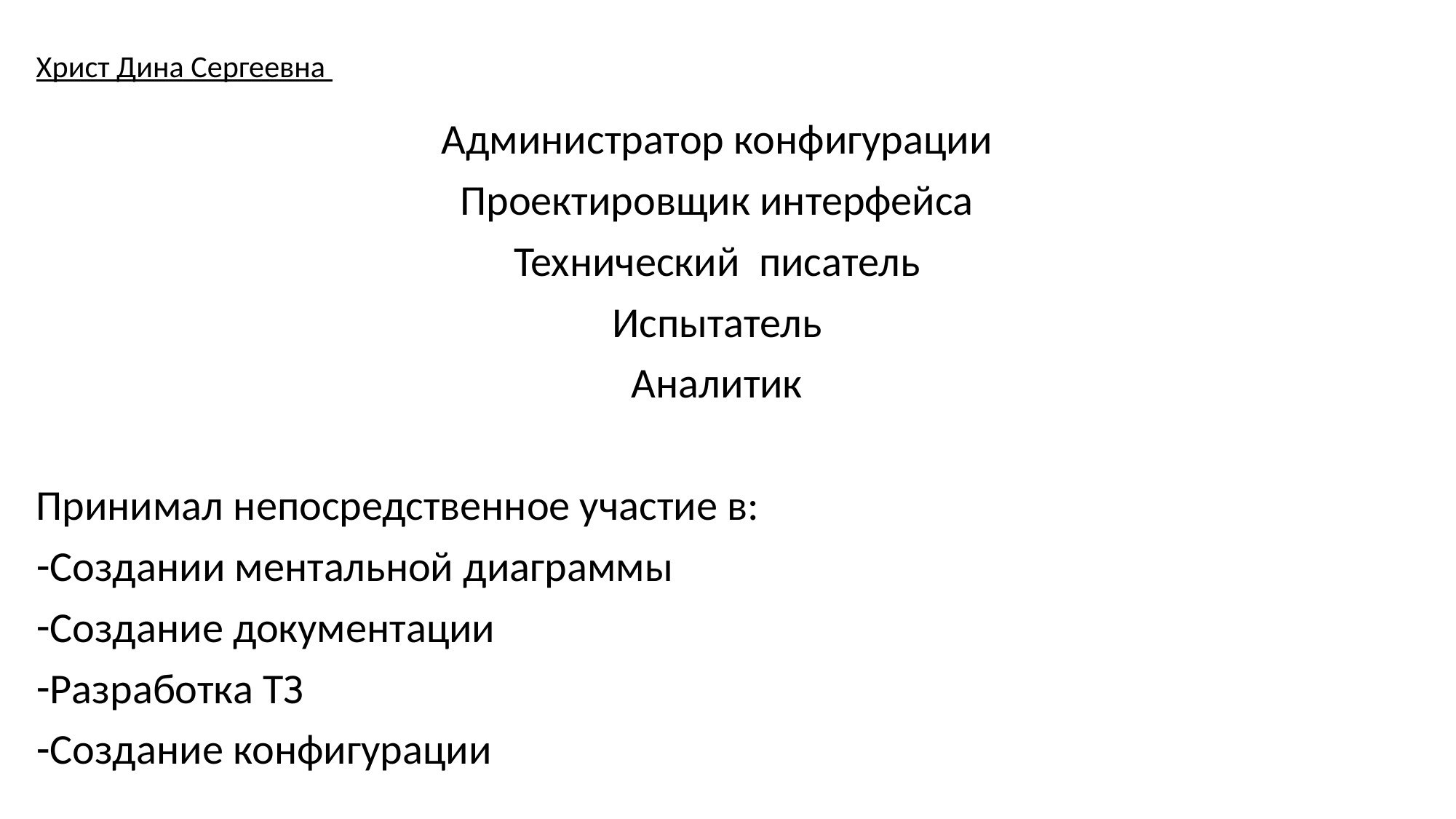

# Христ Дина Сергеевна
Администратор конфигурации
Проектировщик интерфейса
Технический  писатель
Испытатель
Аналитик

Принимал непосредственное участие в:
Создании ментальной диаграммы
Создание документации
Разработка ТЗ
Создание конфигурации